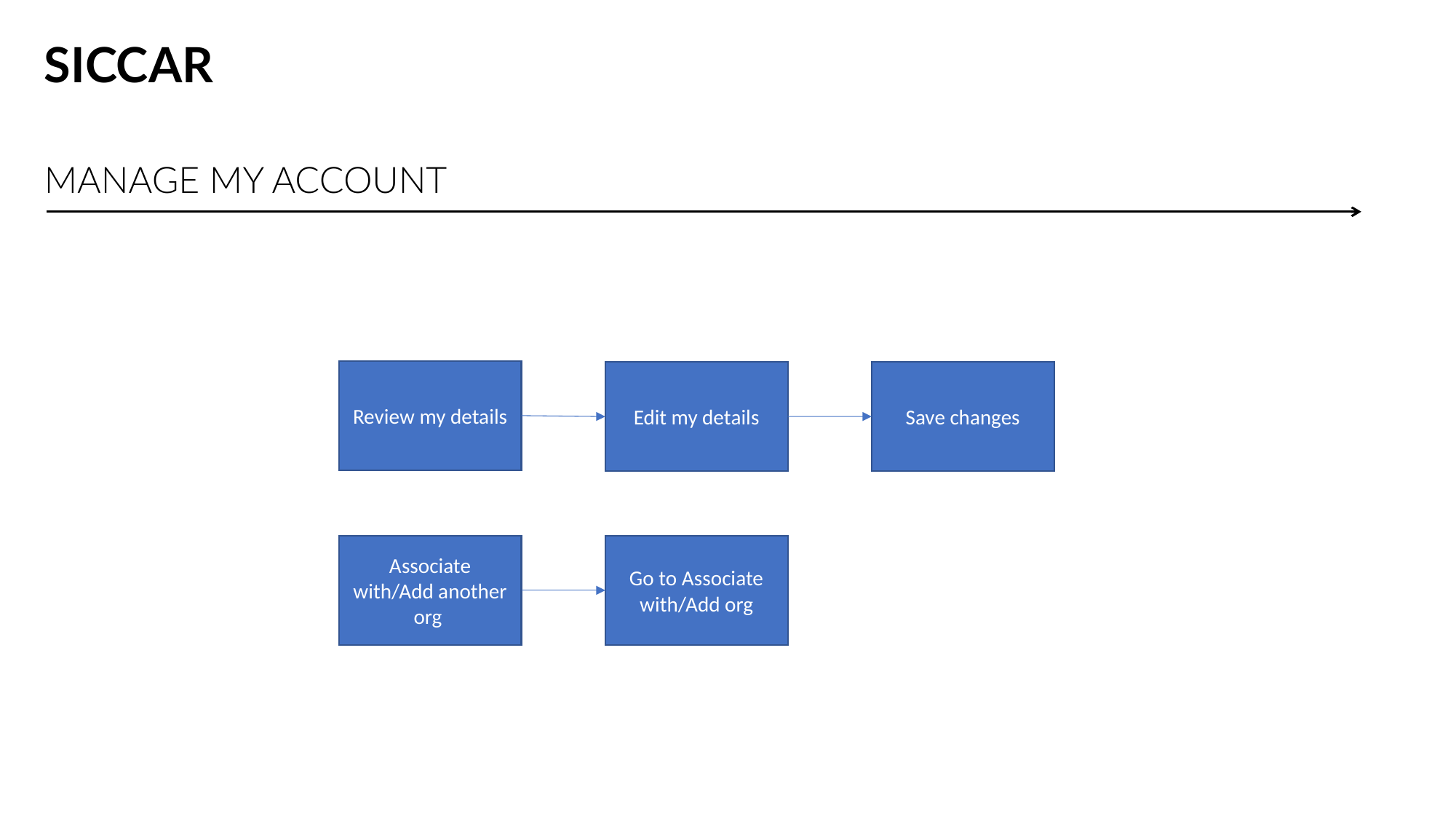

SICCAR
MANAGE MY ACCOUNT
Review my details
Save changes
Edit my details
Associate with/Add another org
Go to Associate with/Add org